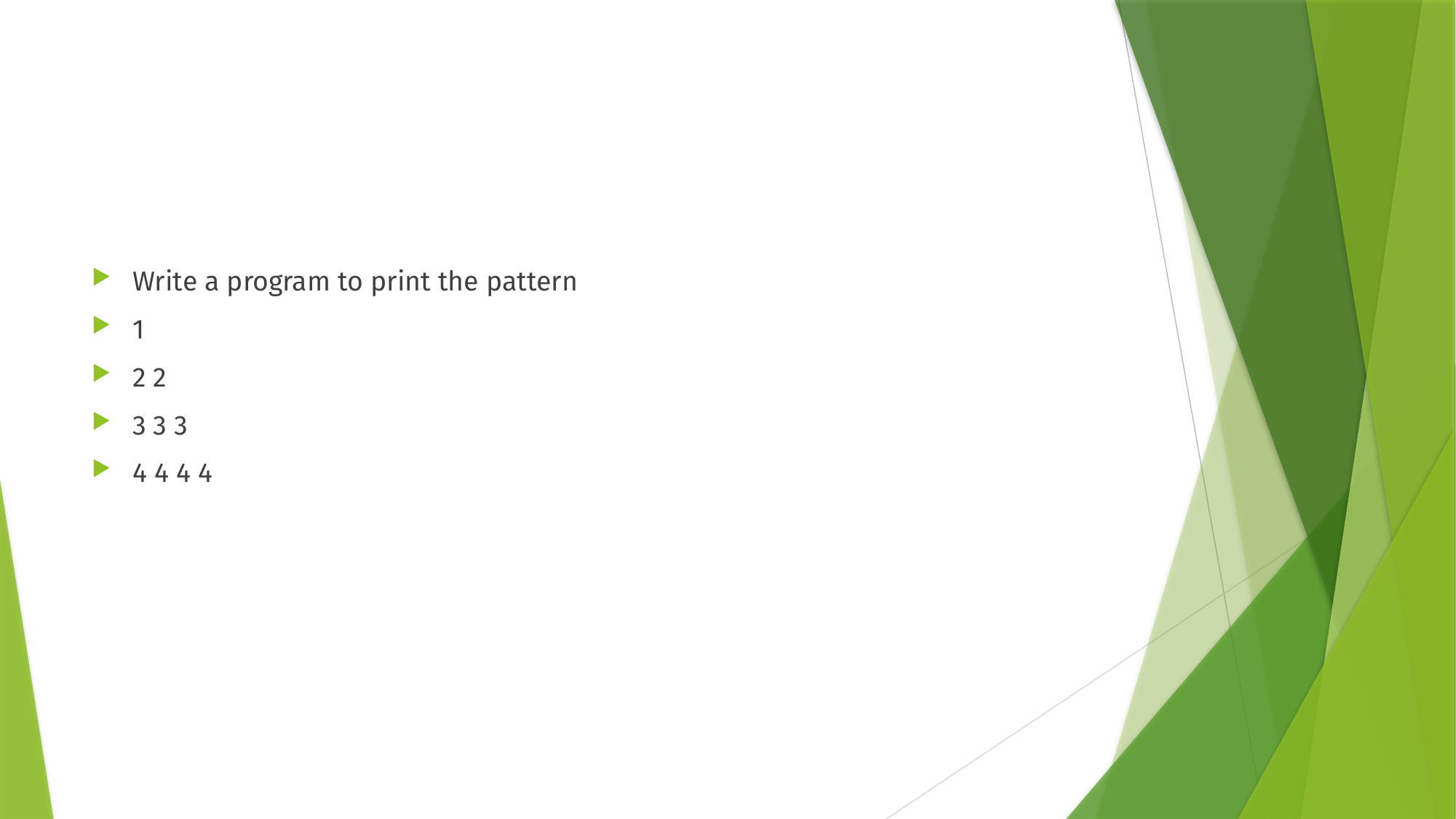

#
Write a program to print the pattern
1
2 2
3 3 3
4 4 4 4